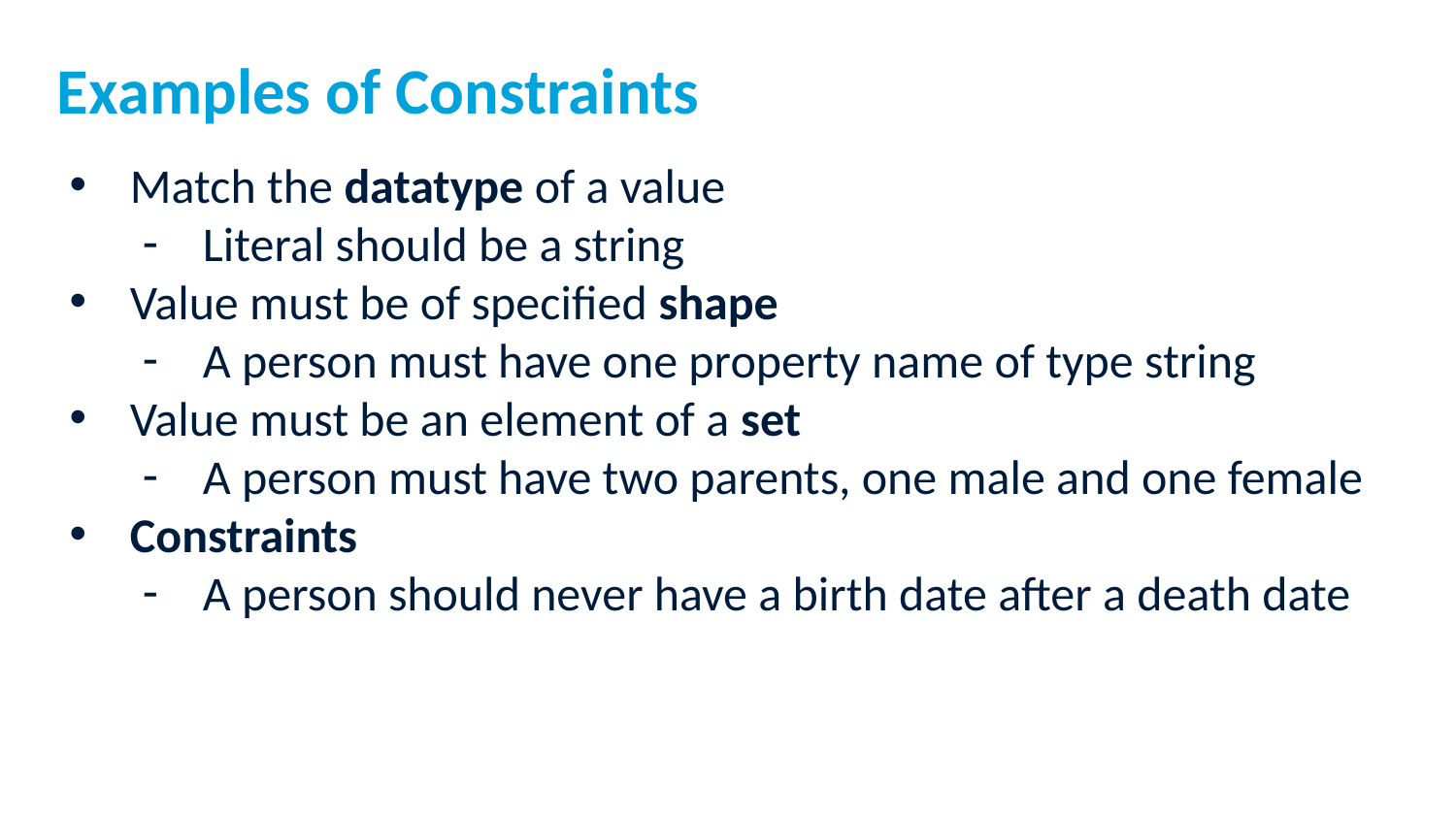

# Examples of Constraints
Match the datatype of a value
Literal should be a string
Value must be of specified shape
A person must have one property name of type string
Value must be an element of a set
A person must have two parents, one male and one female
Constraints
A person should never have a birth date after a death date